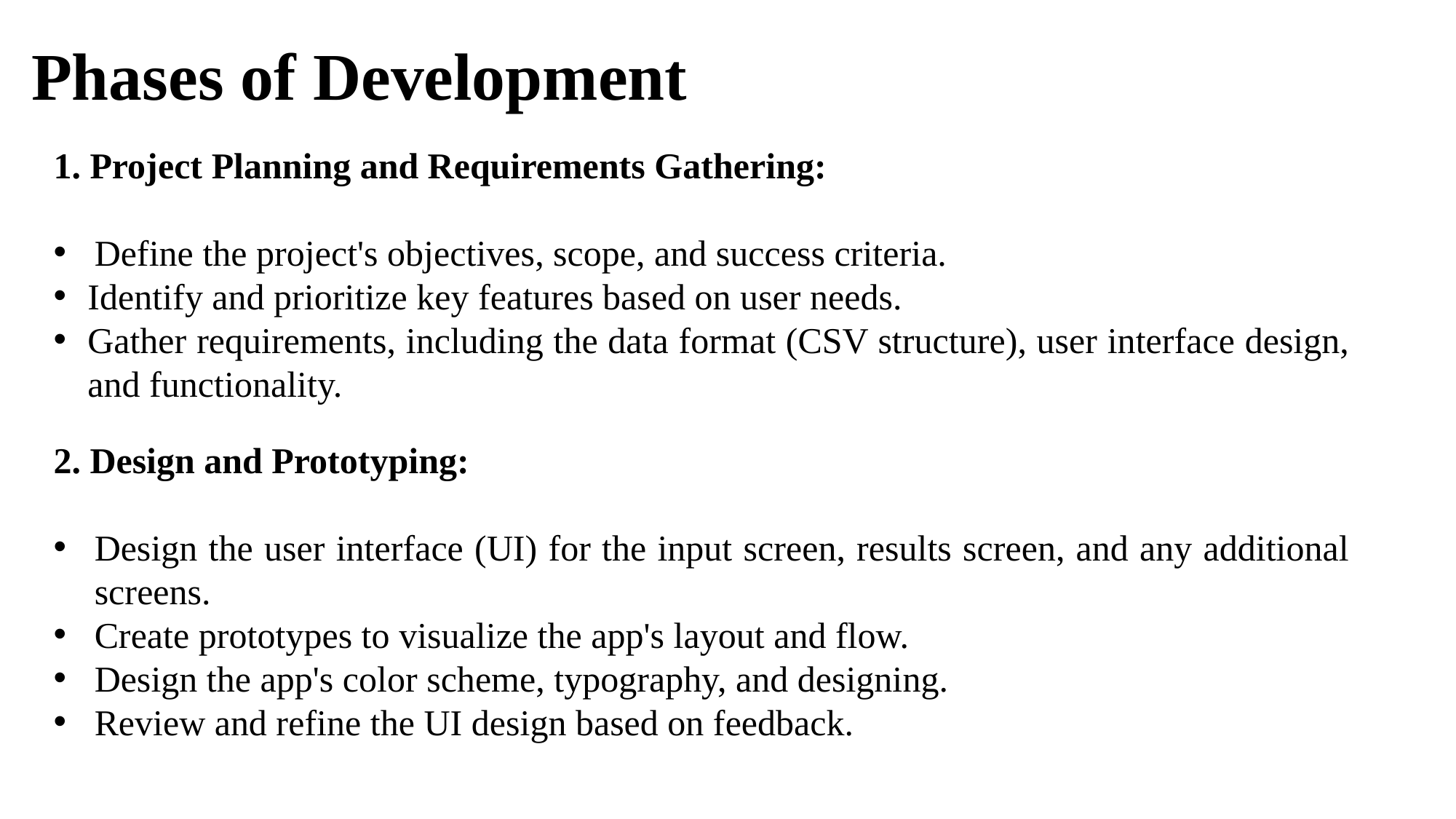

Phases of Development
1. Project Planning and Requirements Gathering:

Define the project's objectives, scope, and success criteria.
Identify and prioritize key features based on user needs.
Gather requirements, including the data format (CSV structure), user interface design, and functionality.

2. Design and Prototyping:

Design the user interface (UI) for the input screen, results screen, and any additional screens.
Create prototypes to visualize the app's layout and flow.
Design the app's color scheme, typography, and designing.
Review and refine the UI design based on feedback.